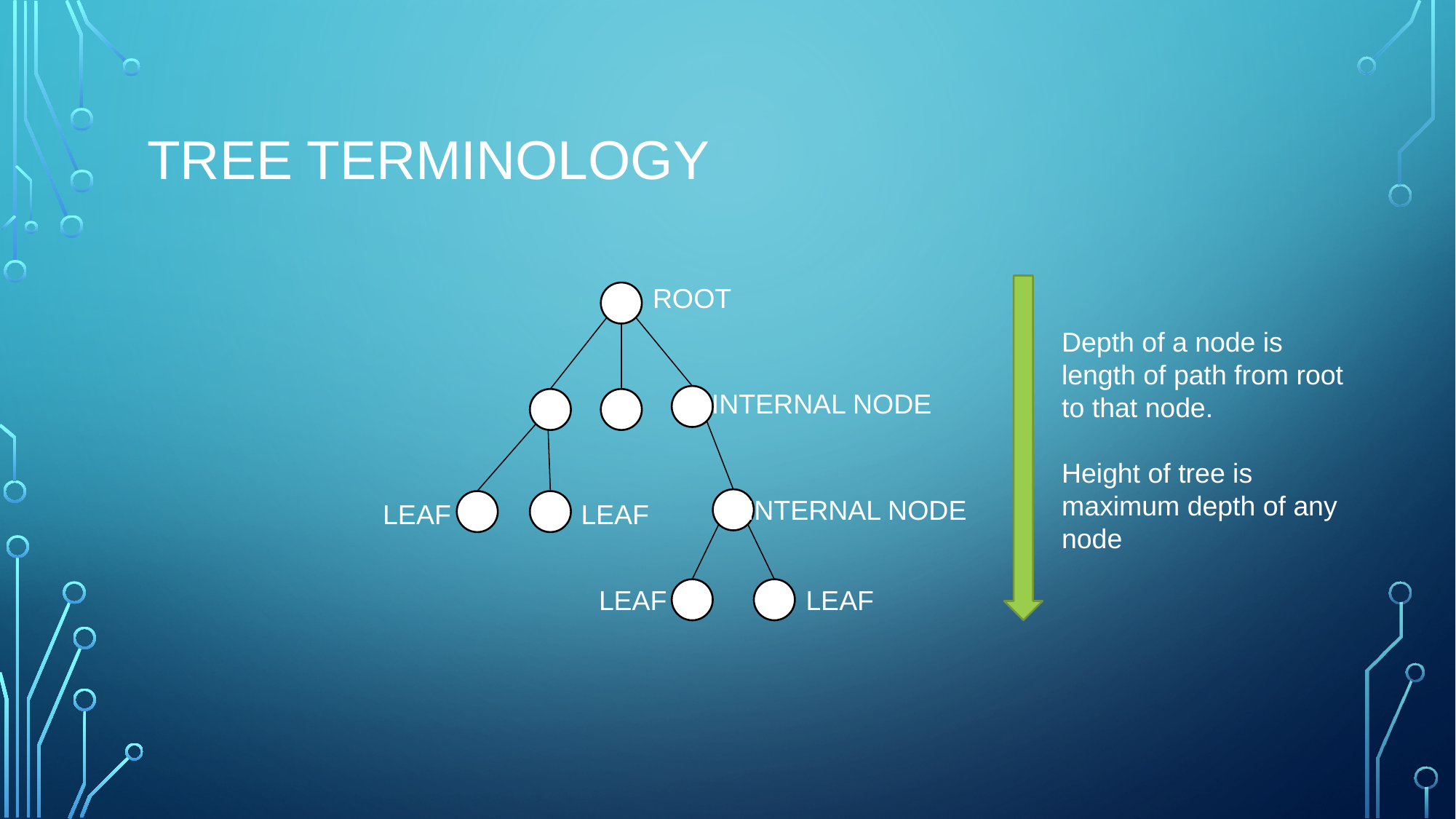

# Tree terminology
ROOT

Depth of a node is length of path from root to that node.

Height of tree is maximum depth of any node

INTERNAL NODE
INTERNAL NODE
LEAF
LEAF
LEAF
LEAF